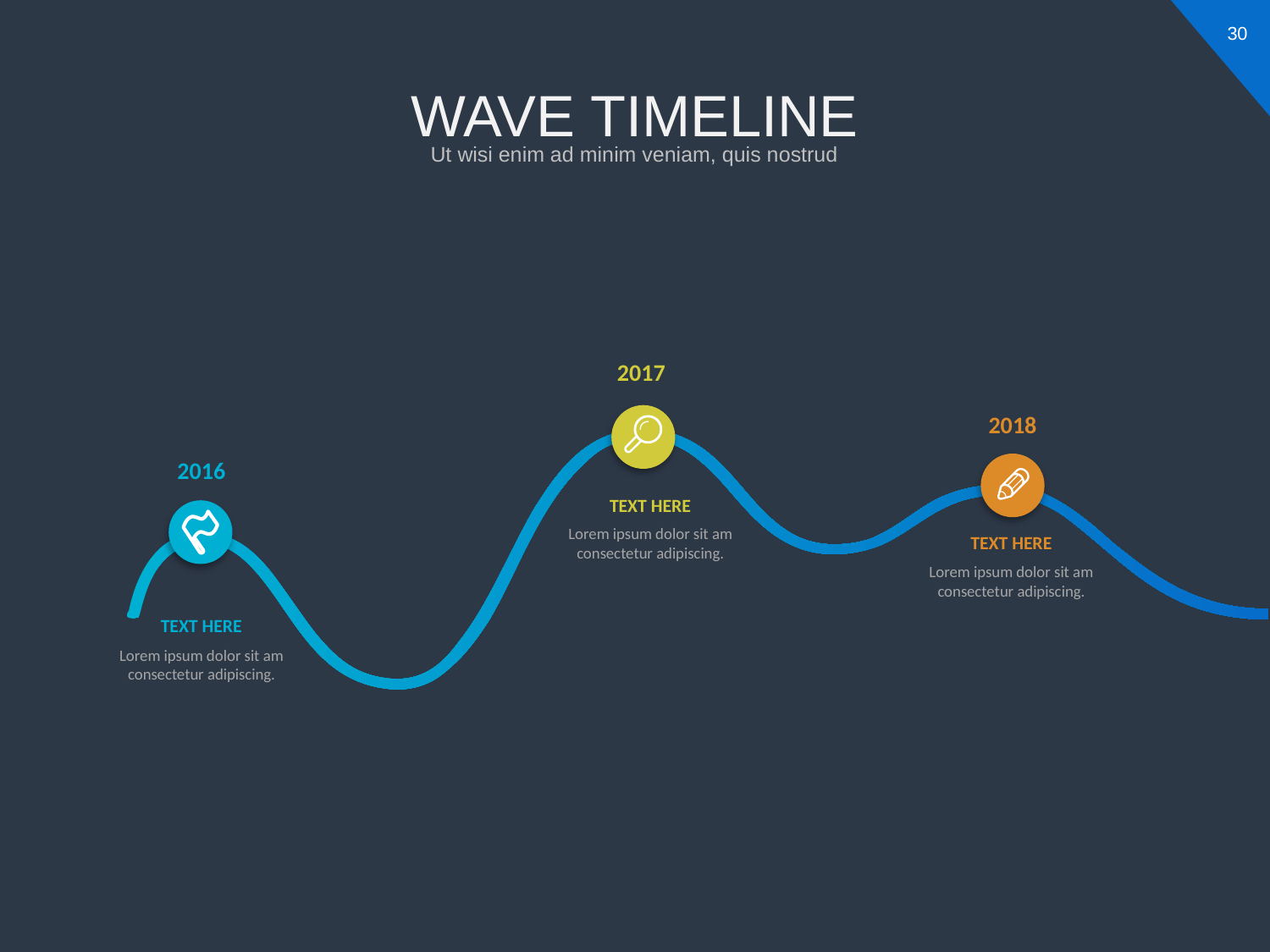

# WAVE TIMELINE
Ut wisi enim ad minim veniam, quis nostrud
2017

2018

2016

TEXT HERE

Lorem ipsum dolor sit am consectetur adipiscing.
TEXT HERE
Lorem ipsum dolor sit am consectetur adipiscing.
TEXT HERE
Lorem ipsum dolor sit am consectetur adipiscing.